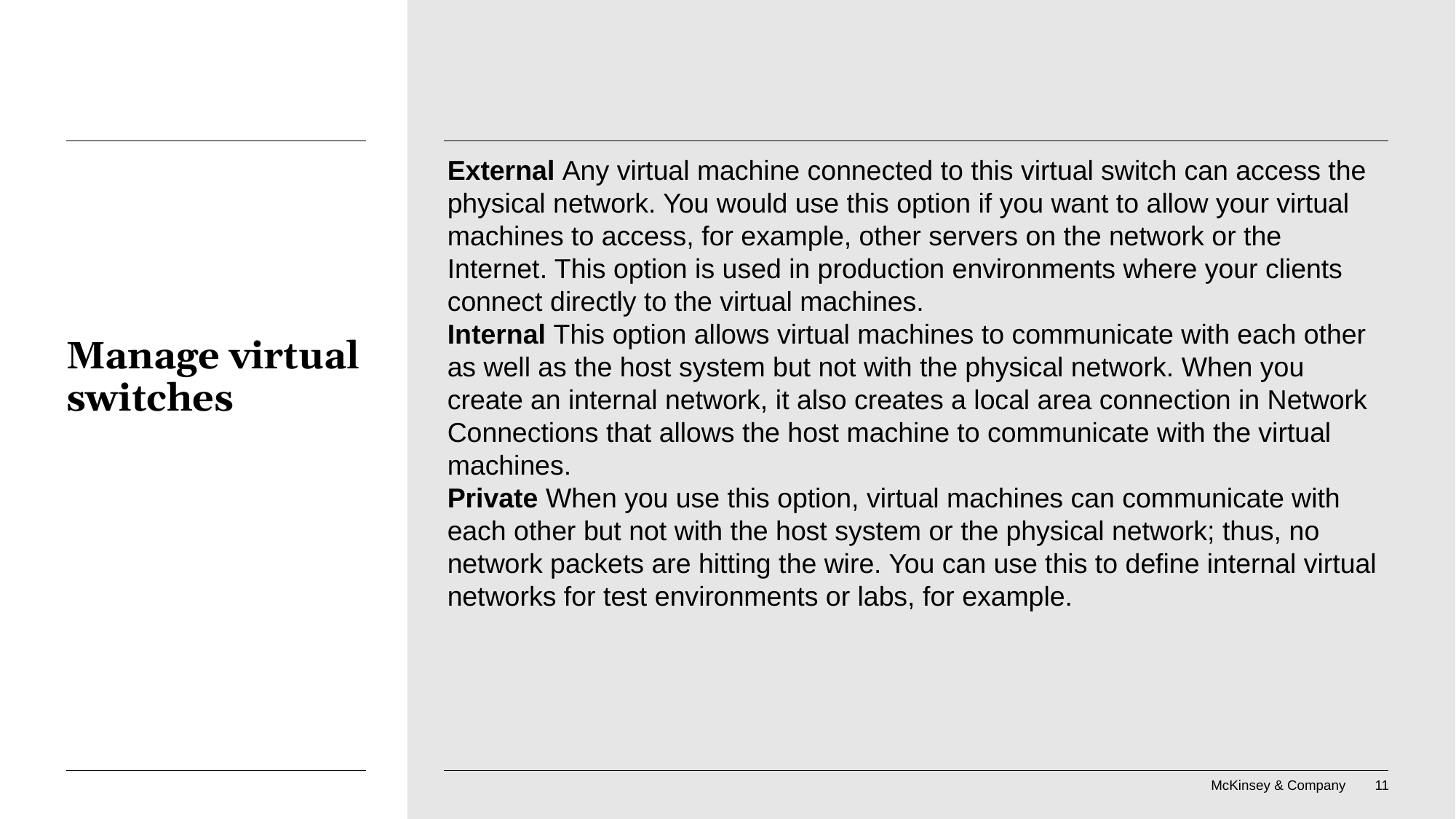

External Any virtual machine connected to this virtual switch can access the physical network. You would use this option if you want to allow your virtual machines to access, for example, other servers on the network or the Internet. This option is used in production environments where your clients connect directly to the virtual machines.
Internal This option allows virtual machines to communicate with each other as well as the host system but not with the physical network. When you create an internal network, it also creates a local area connection in Network Connections that allows the host machine to communicate with the virtual machines.
Private When you use this option, virtual machines can communicate with each other but not with the host system or the physical network; thus, no network packets are hitting the wire. You can use this to define internal virtual networks for test environments or labs, for example.
# Manage virtual switches